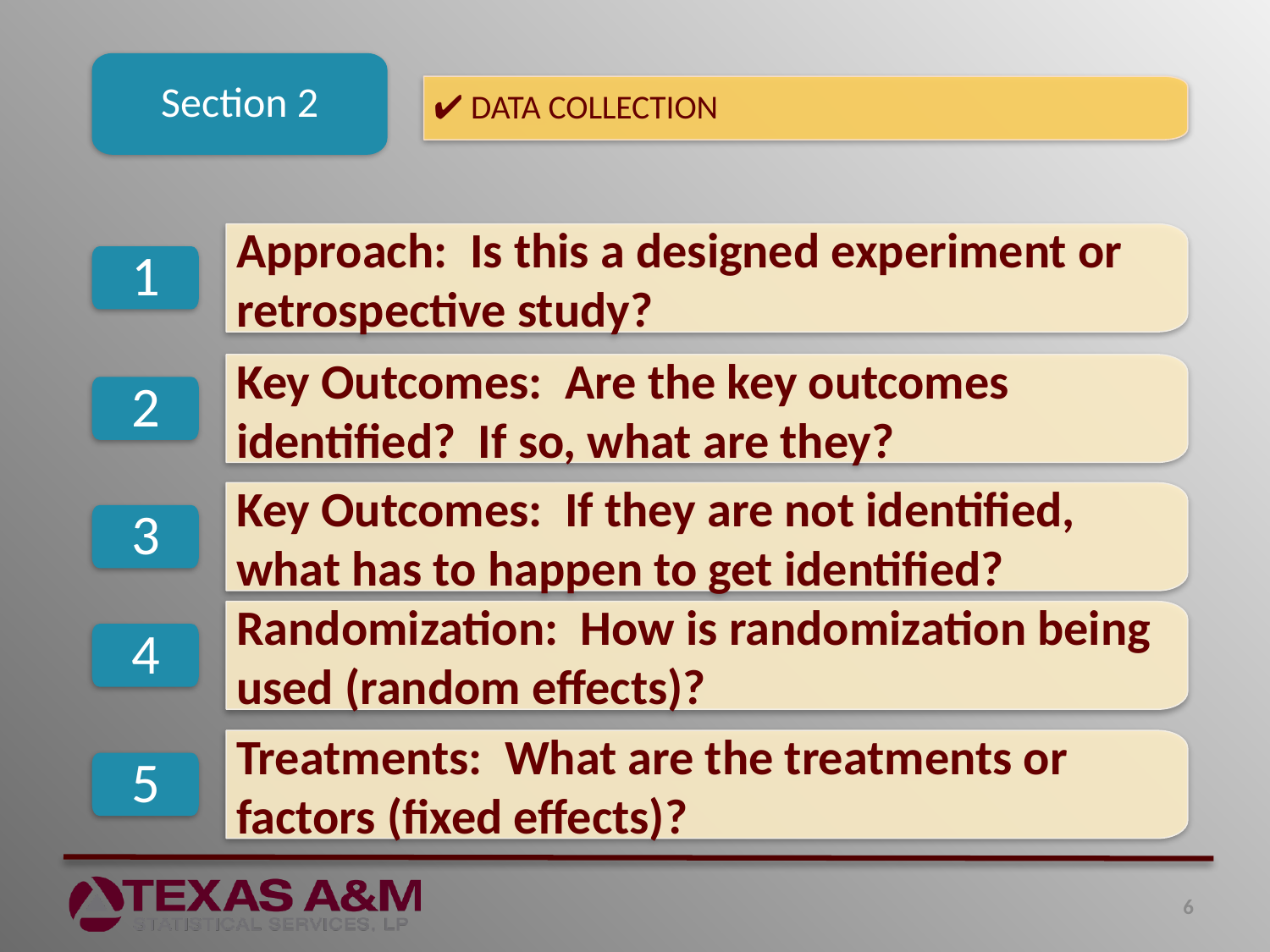

Section 2
✔ DATA COLLECTION
Approach:  Is this a designed experiment or retrospective study?
1
Key Outcomes:  Are the key outcomes identified?  If so, what are they?
2
Key Outcomes:  If they are not identified, what has to happen to get identified?
3
Randomization:  How is randomization being used (random effects)?
4
Treatments:  What are the treatments or factors (fixed effects)?
5
6